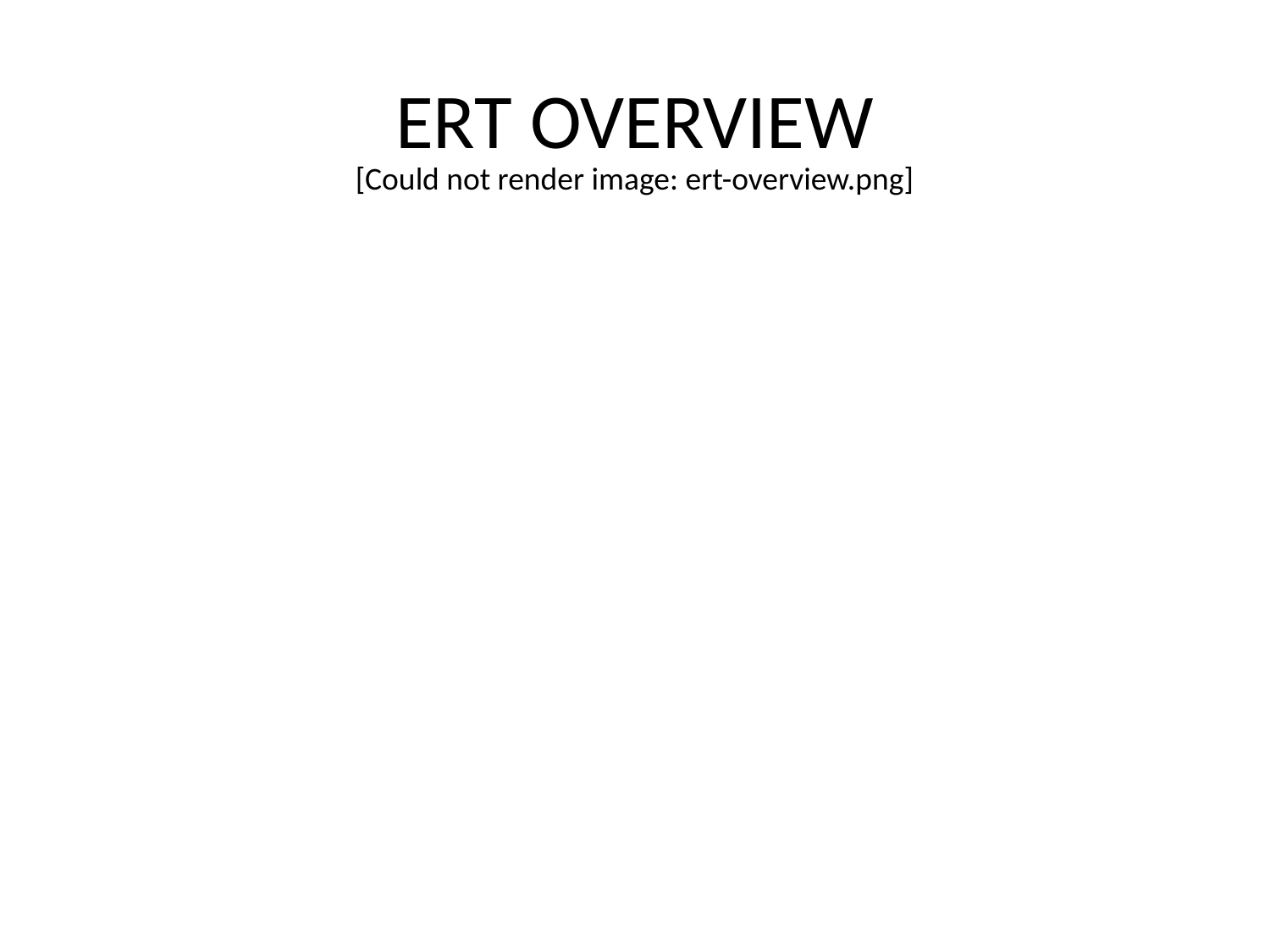

# ERT OVERVIEW
[Could not render image: ert-overview.png]